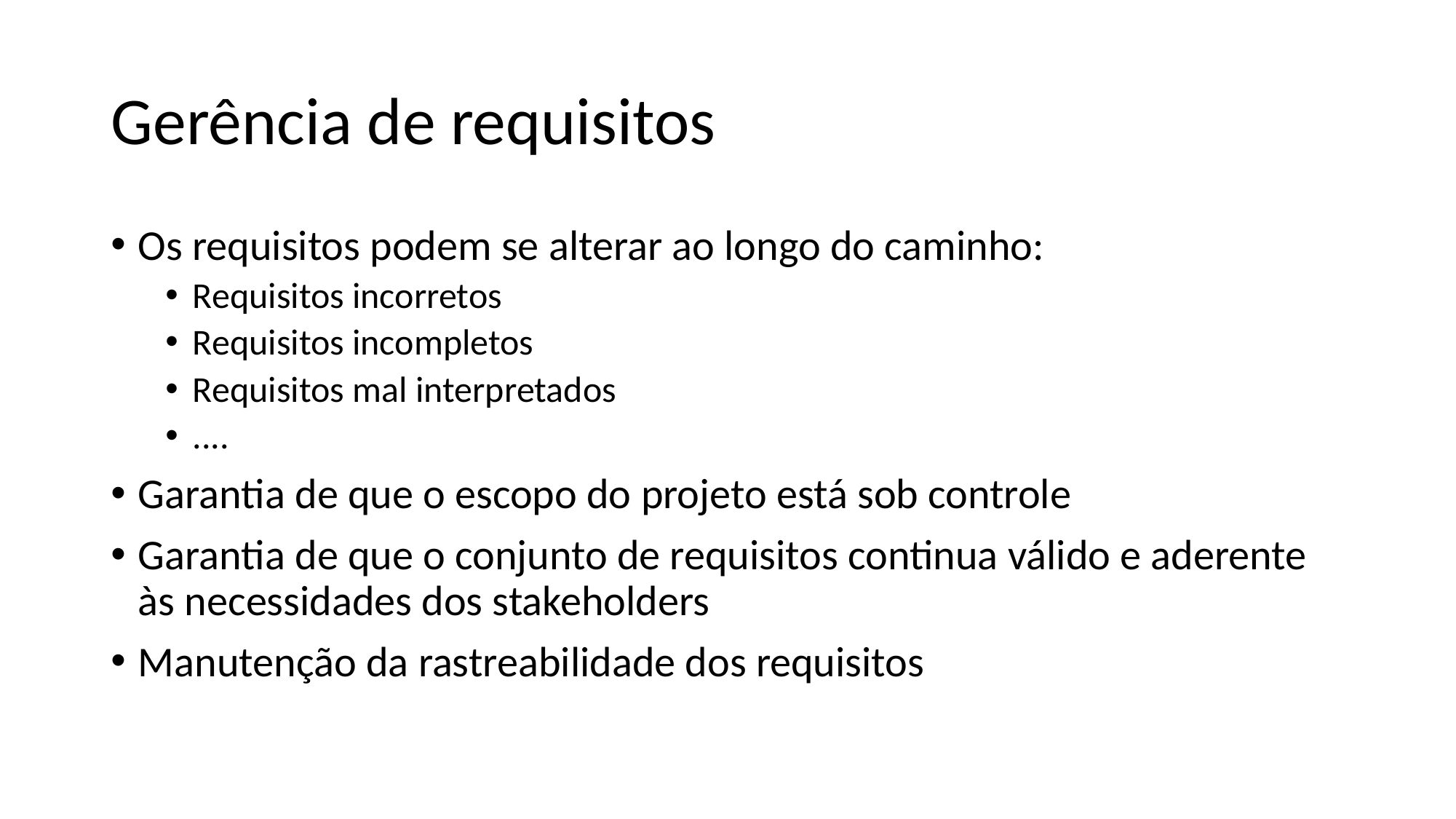

# Gerência de requisitos
Os requisitos podem se alterar ao longo do caminho:
Requisitos incorretos
Requisitos incompletos
Requisitos mal interpretados
....
Garantia de que o escopo do projeto está sob controle
Garantia de que o conjunto de requisitos continua válido e aderente às necessidades dos stakeholders
Manutenção da rastreabilidade dos requisitos